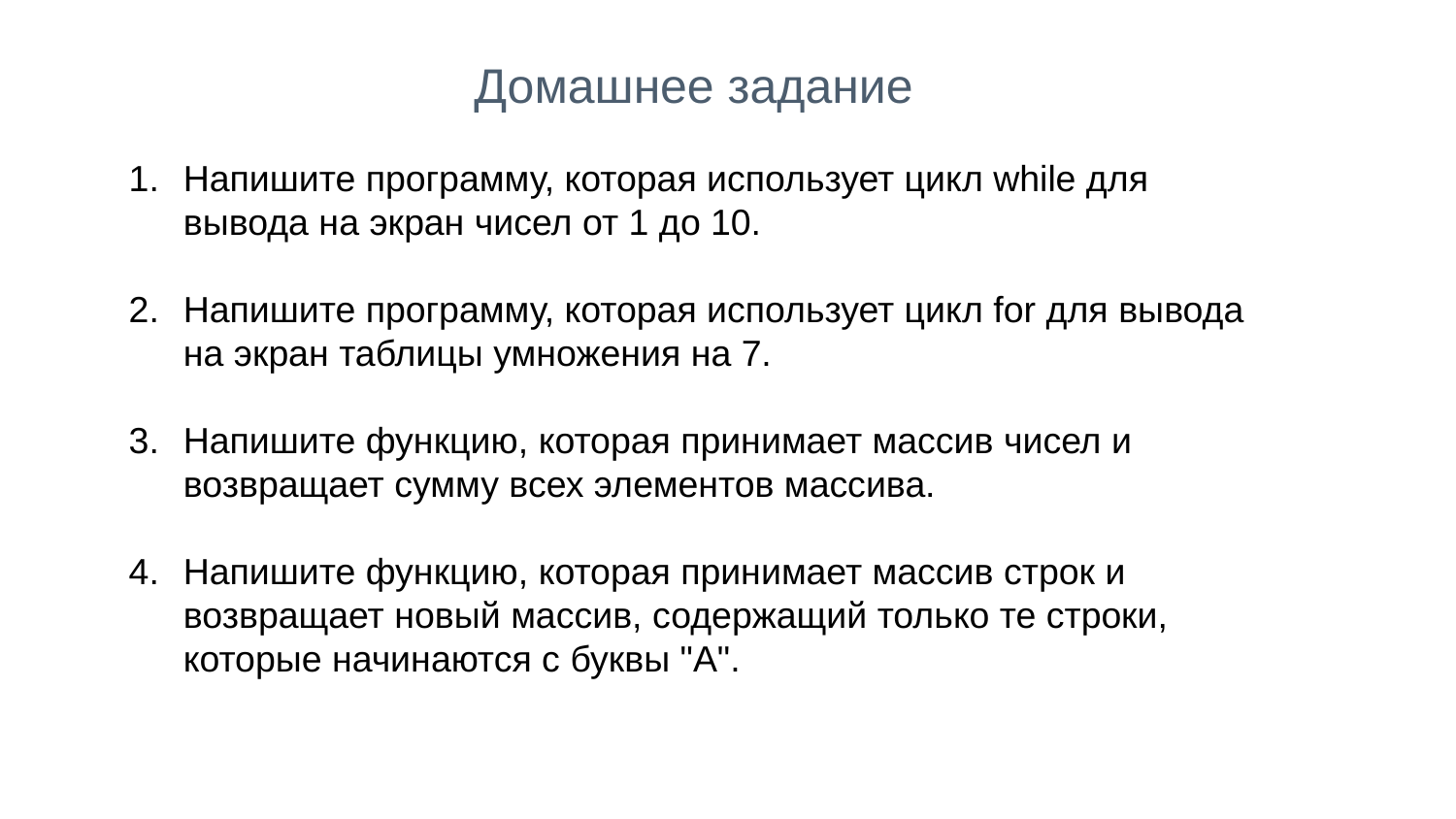

Домашнее задание
Напишите программу, которая использует цикл while для вывода на экран чисел от 1 до 10.

Напишите программу, которая использует цикл for для вывода на экран таблицы умножения на 7.

Напишите функцию, которая принимает массив чисел и возвращает сумму всех элементов массива.

Напишите функцию, которая принимает массив строк и возвращает новый массив, содержащий только те строки, которые начинаются с буквы "A".